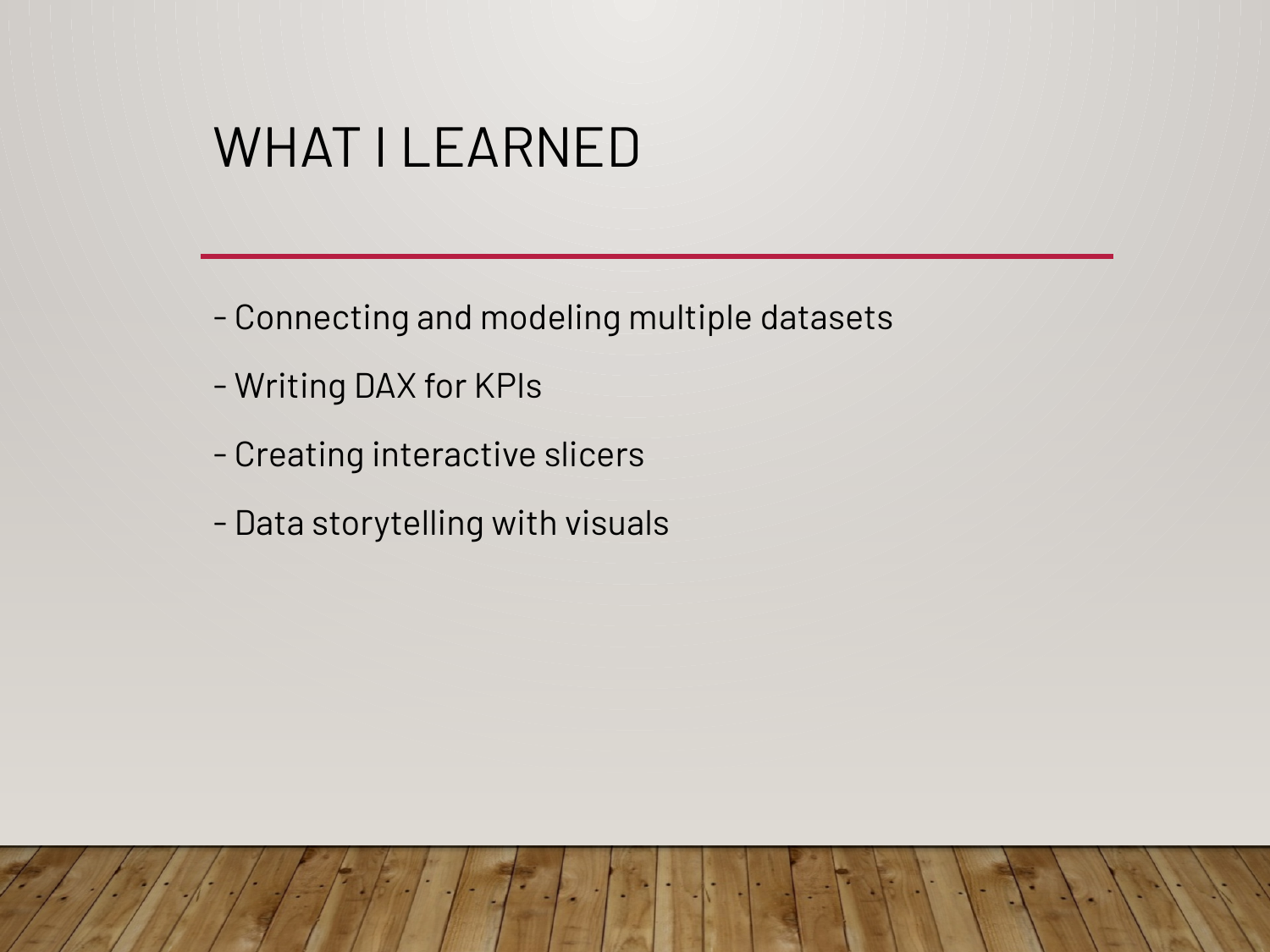

# What I Learned
- Connecting and modeling multiple datasets
- Writing DAX for KPIs
- Creating interactive slicers
- Data storytelling with visuals